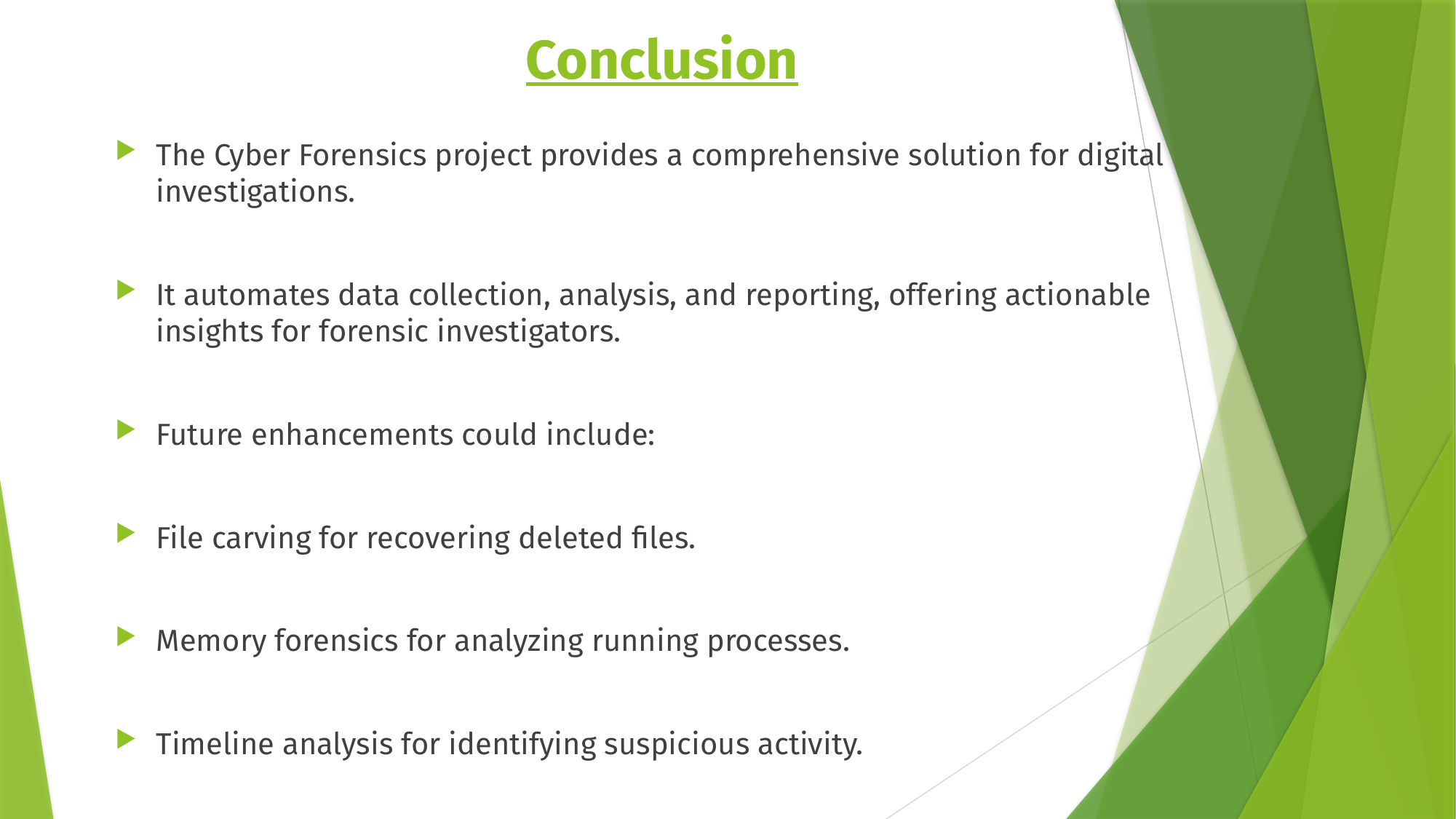

# Conclusion
The Cyber Forensics project provides a comprehensive solution for digital investigations.

It automates data collection, analysis, and reporting, offering actionable insights for forensic investigators.

Future enhancements could include:

File carving for recovering deleted files.

Memory forensics for analyzing running processes.

Timeline analysis for identifying suspicious activity.